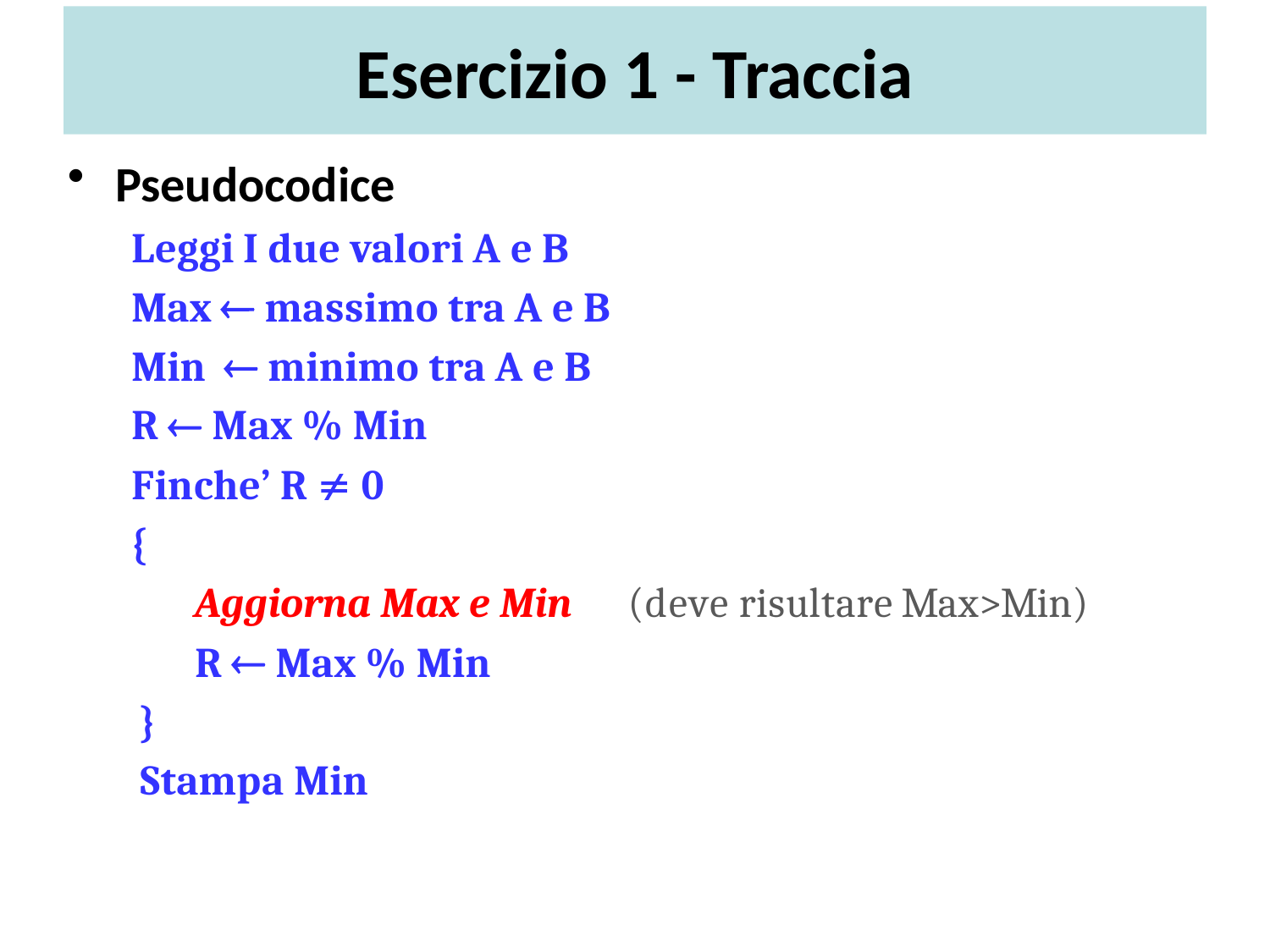

# Esercizio 1 - Traccia
Pseudocodice
Leggi I due valori A e B
Max ← massimo tra A e B
Min  ← minimo tra A e B
R ← Max % Min
Finche’ R ≠ 0
{
Aggiorna Max e Min      (deve risultare Max>Min)
R ← Max % Min
}
Stampa Min